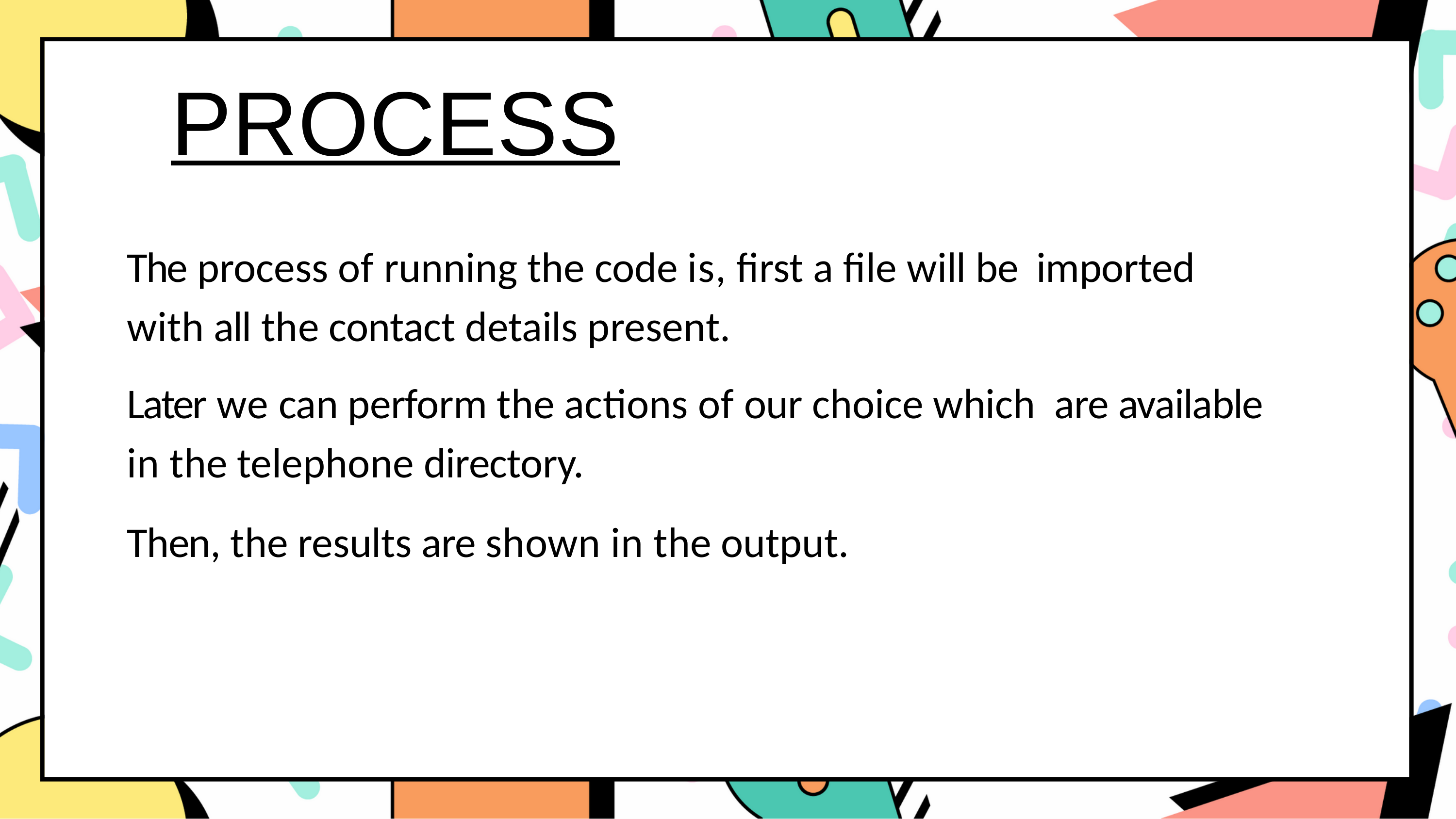

# PROCESS
The process of running the code is, first a file will be  imported with all the contact details present.
Later we can perform the actions of our choice which  are available in the telephone directory.
Then, the results are shown in the output.